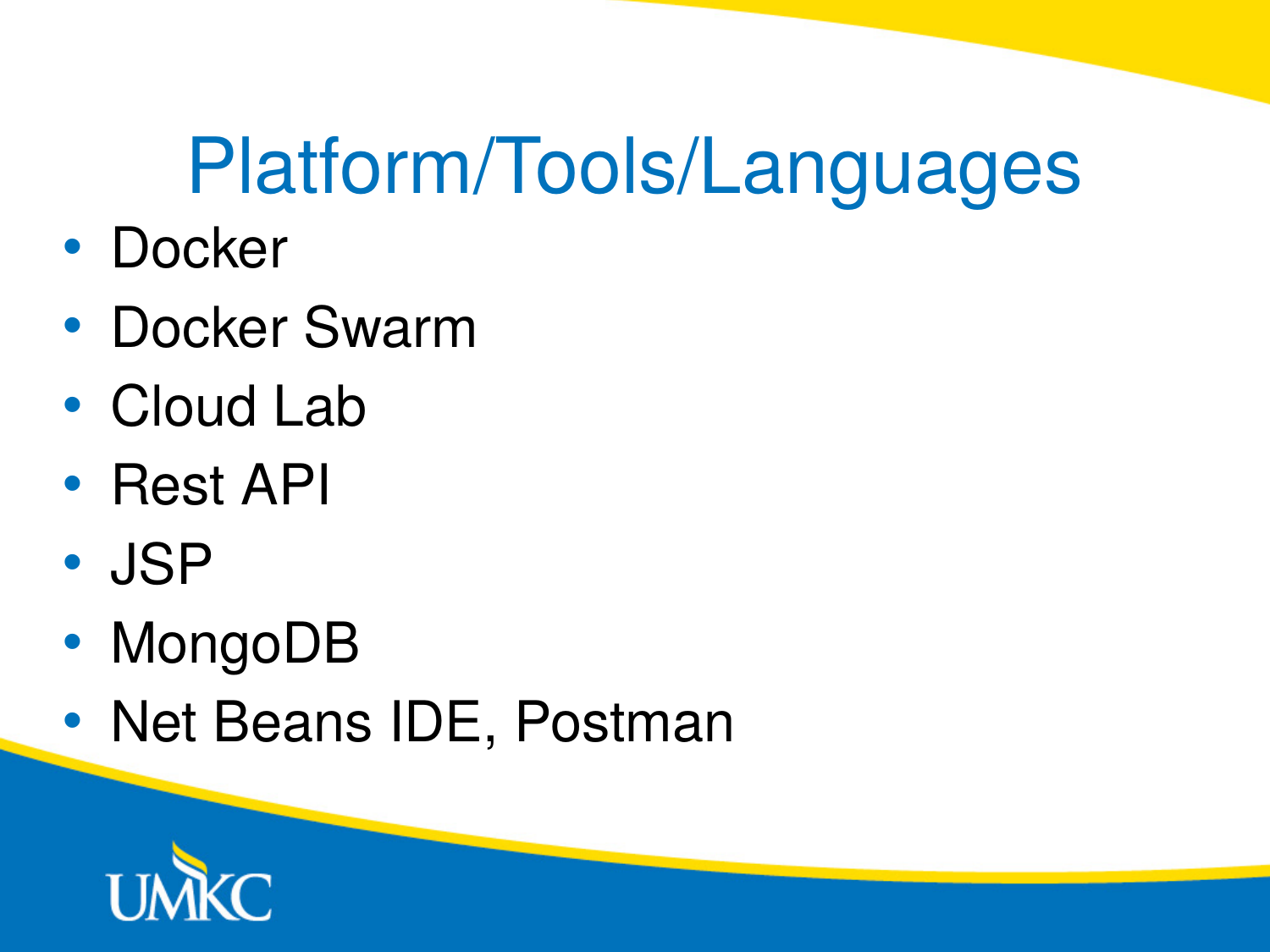

# Platform/Tools/Languages
Docker
Docker Swarm
Cloud Lab
Rest API
JSP
MongoDB
Net Beans IDE, Postman